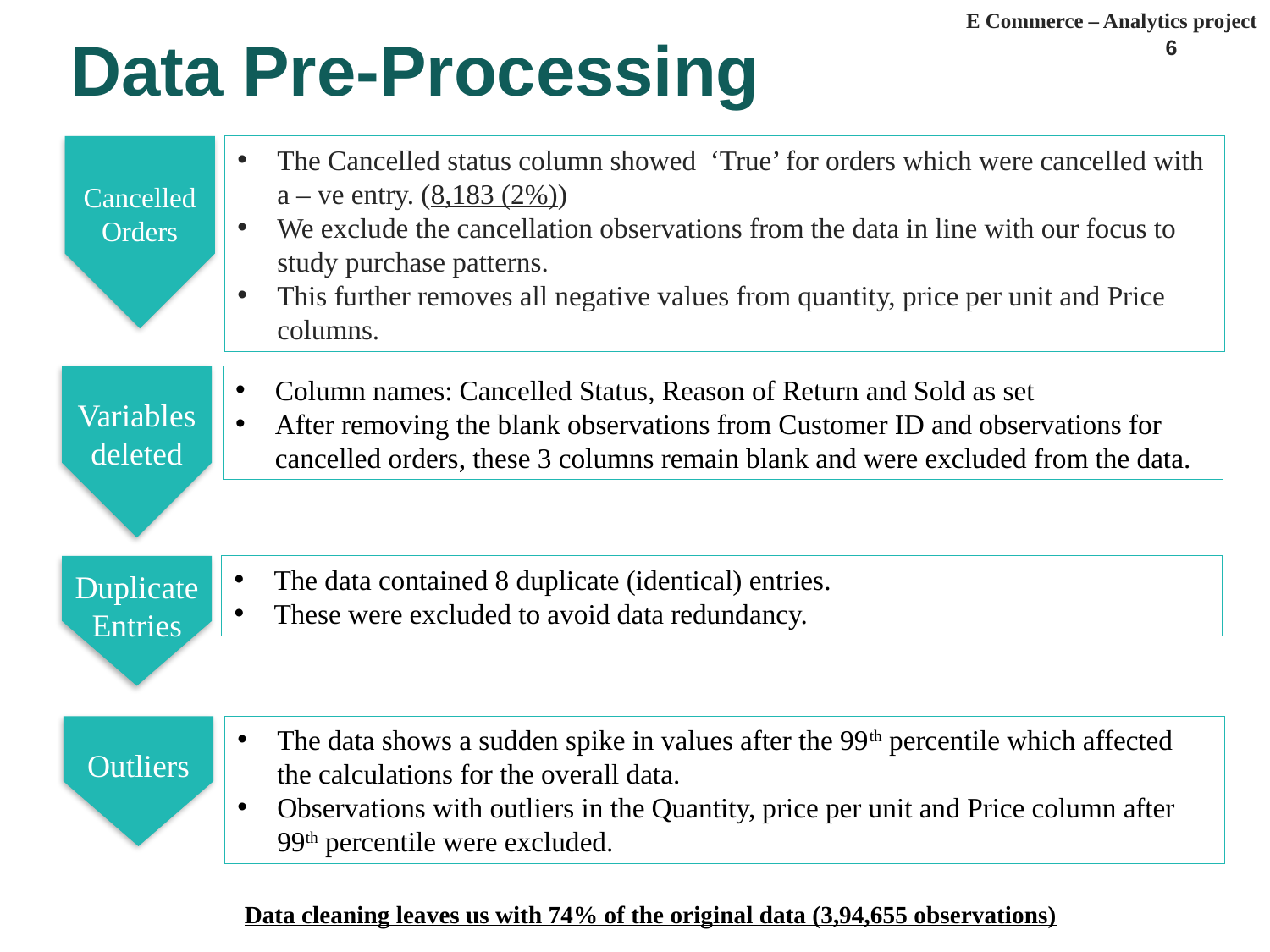

Data Pre-Processing
E Commerce – Analytics project
6
The Cancelled status column showed  ‘True’ for orders which were cancelled with a – ve entry. (8,183 (2%))
We exclude the cancellation observations from the data in line with our focus to study purchase patterns.
This further removes all negative values from quantity, price per unit and Price columns.
Cancelled Orders
Column names: Cancelled Status, Reason of Return and Sold as set
After removing the blank observations from Customer ID and observations for cancelled orders, these 3 columns remain blank and were excluded from the data.
Variables deleted
Duplicate Entries
The data contained 8 duplicate (identical) entries.
These were excluded to avoid data redundancy.
Outliers
The data shows a sudden spike in values after the 99th percentile which affected the calculations for the overall data.
Observations with outliers in the Quantity, price per unit and Price column after 99th percentile were excluded.
Data cleaning leaves us with 74% of the original data (3,94,655 observations)